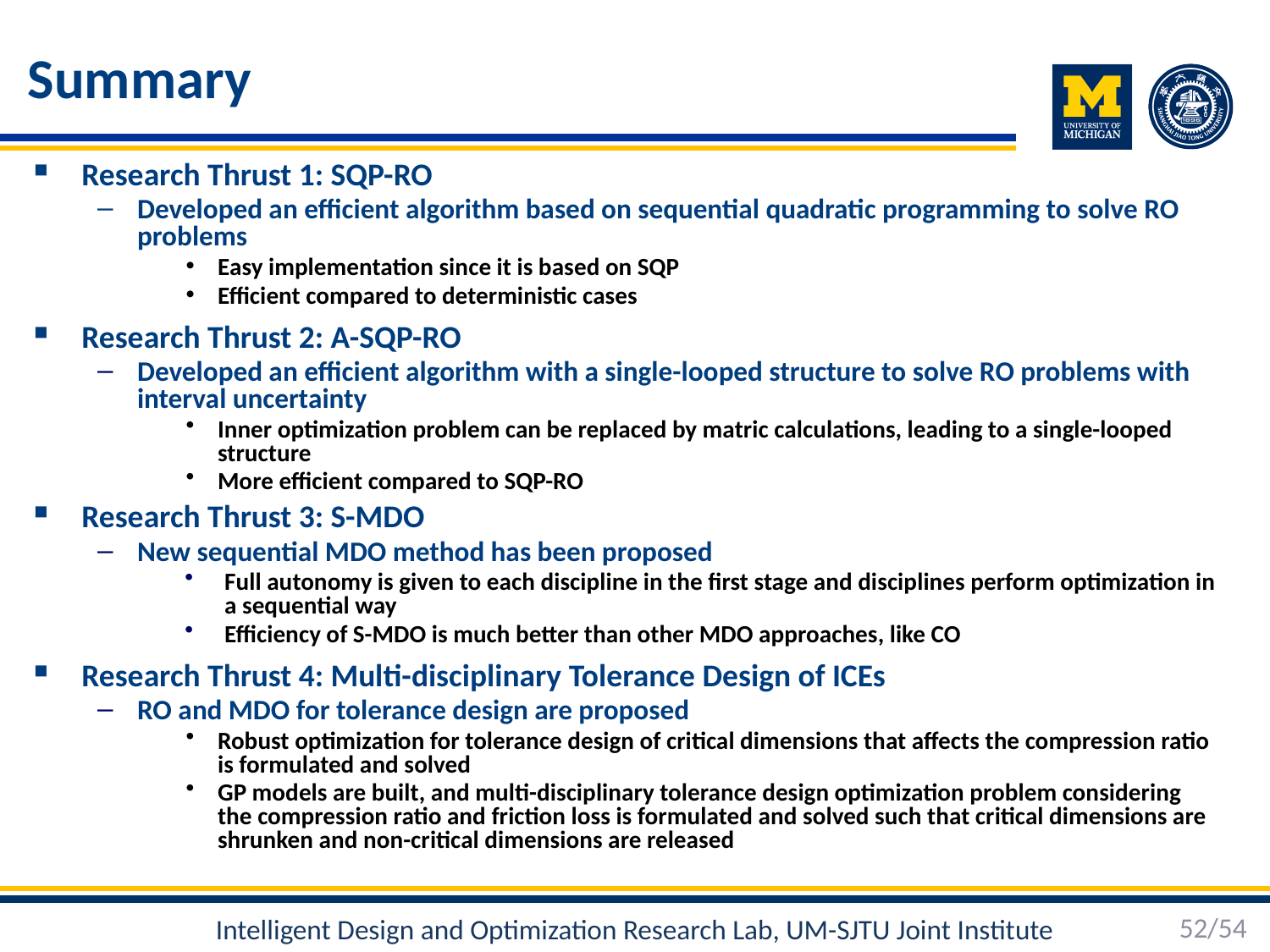

# Summary
Research Thrust 1: SQP-RO
Developed an efficient algorithm based on sequential quadratic programming to solve RO problems
Easy implementation since it is based on SQP
Efficient compared to deterministic cases
Research Thrust 2: A-SQP-RO
Developed an efficient algorithm with a single-looped structure to solve RO problems with interval uncertainty
Inner optimization problem can be replaced by matric calculations, leading to a single-looped structure
More efficient compared to SQP-RO
Research Thrust 3: S-MDO
New sequential MDO method has been proposed
Full autonomy is given to each discipline in the first stage and disciplines perform optimization in a sequential way
Efficiency of S-MDO is much better than other MDO approaches, like CO
Research Thrust 4: Multi-disciplinary Tolerance Design of ICEs
RO and MDO for tolerance design are proposed
Robust optimization for tolerance design of critical dimensions that affects the compression ratio is formulated and solved
GP models are built, and multi-disciplinary tolerance design optimization problem considering the compression ratio and friction loss is formulated and solved such that critical dimensions are shrunken and non-critical dimensions are released
52/54